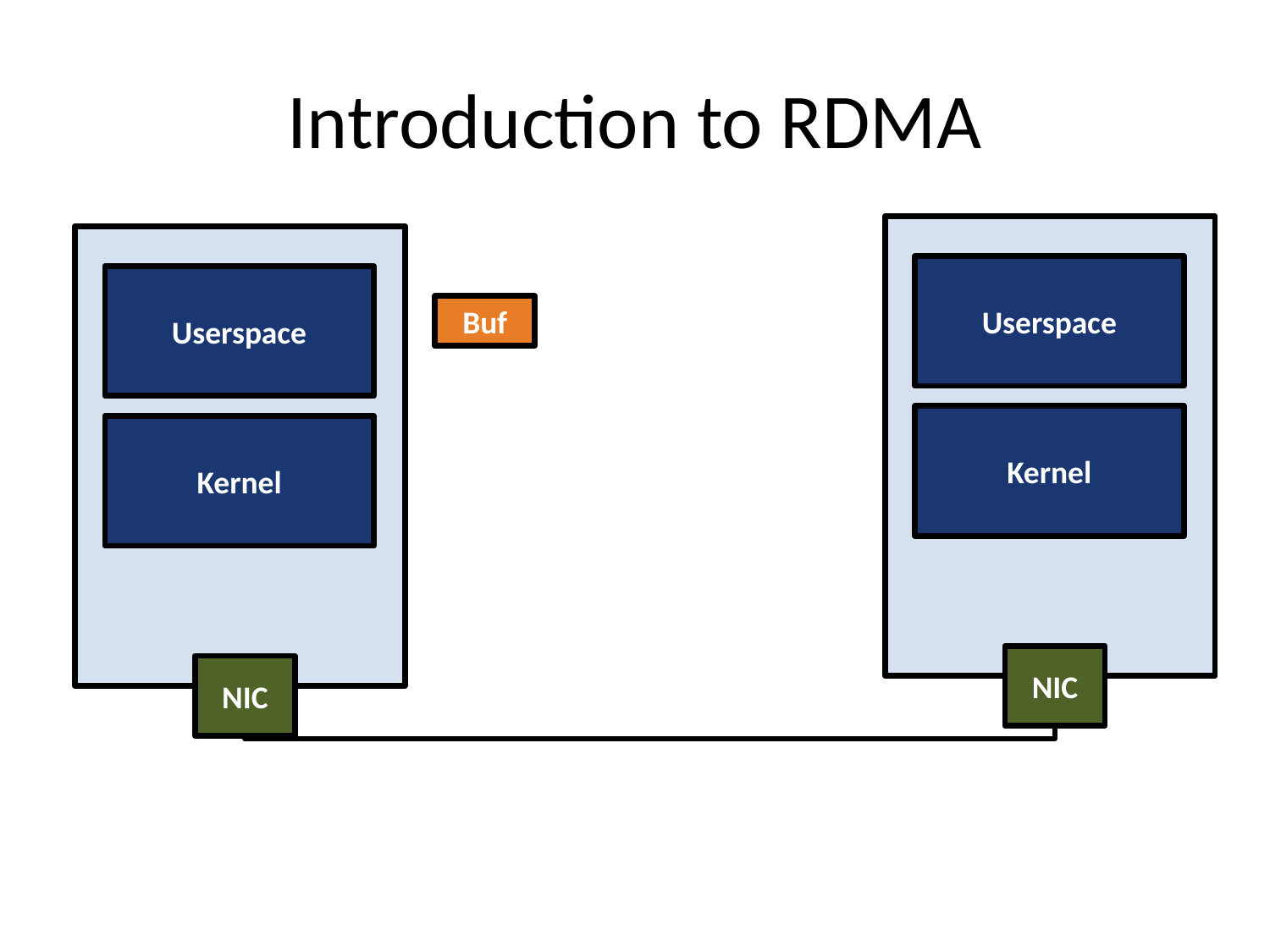

# Introduction to RDMA

Userspace
Userspace
Buf
Kernel
Kernel
NIC
NIC